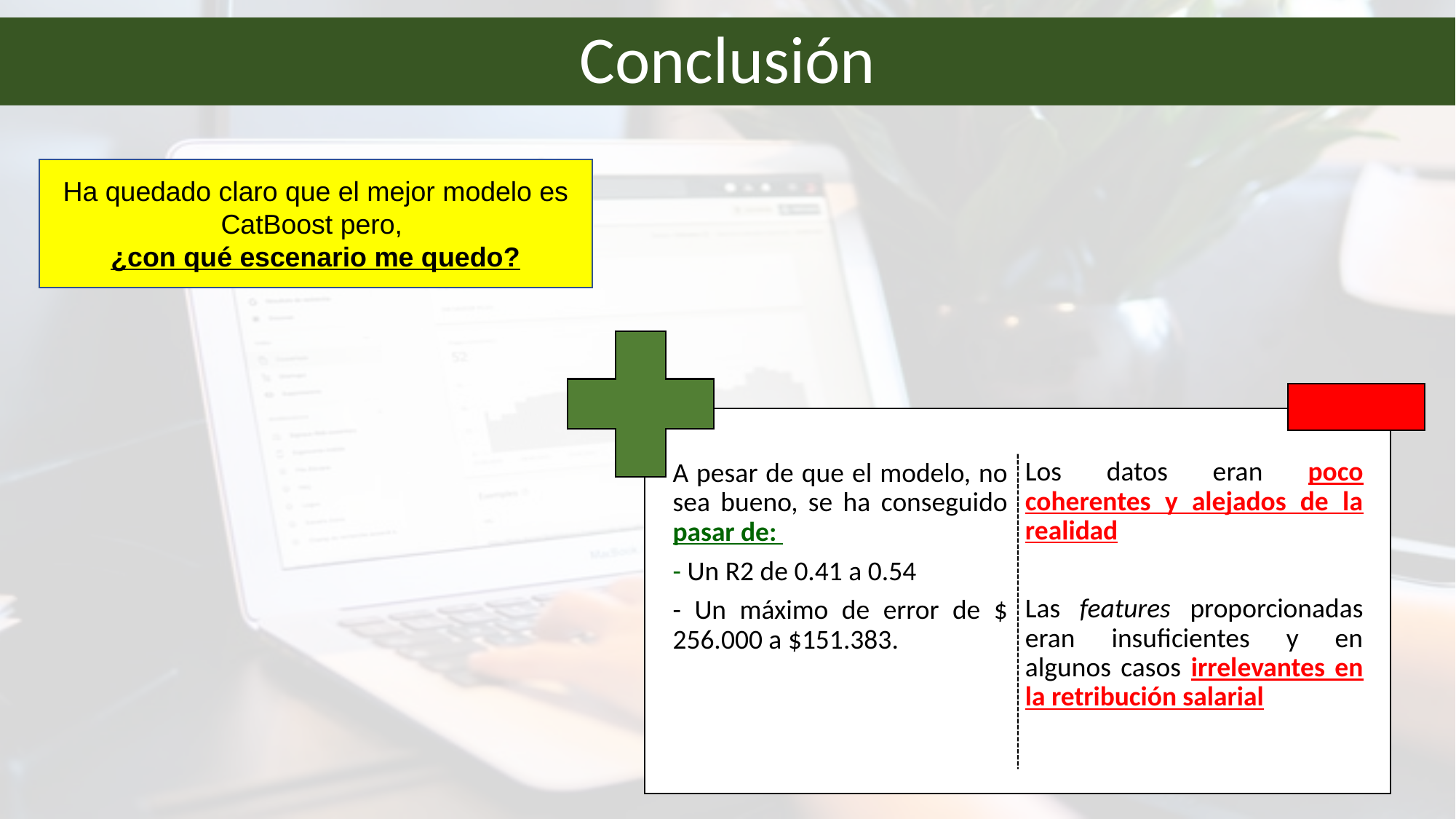

# Conclusión
Ha quedado claro que el mejor modelo es CatBoost pero,
¿con qué escenario me quedo?
A pesar de que el modelo, no sea bueno, se ha conseguido pasar de:
- Un R2 de 0.41 a 0.54
- Un máximo de error de $ 256.000 a $151.383.
Los datos eran poco coherentes y alejados de la realidad

Las features proporcionadas eran insuficientes y en algunos casos irrelevantes en la retribución salarial